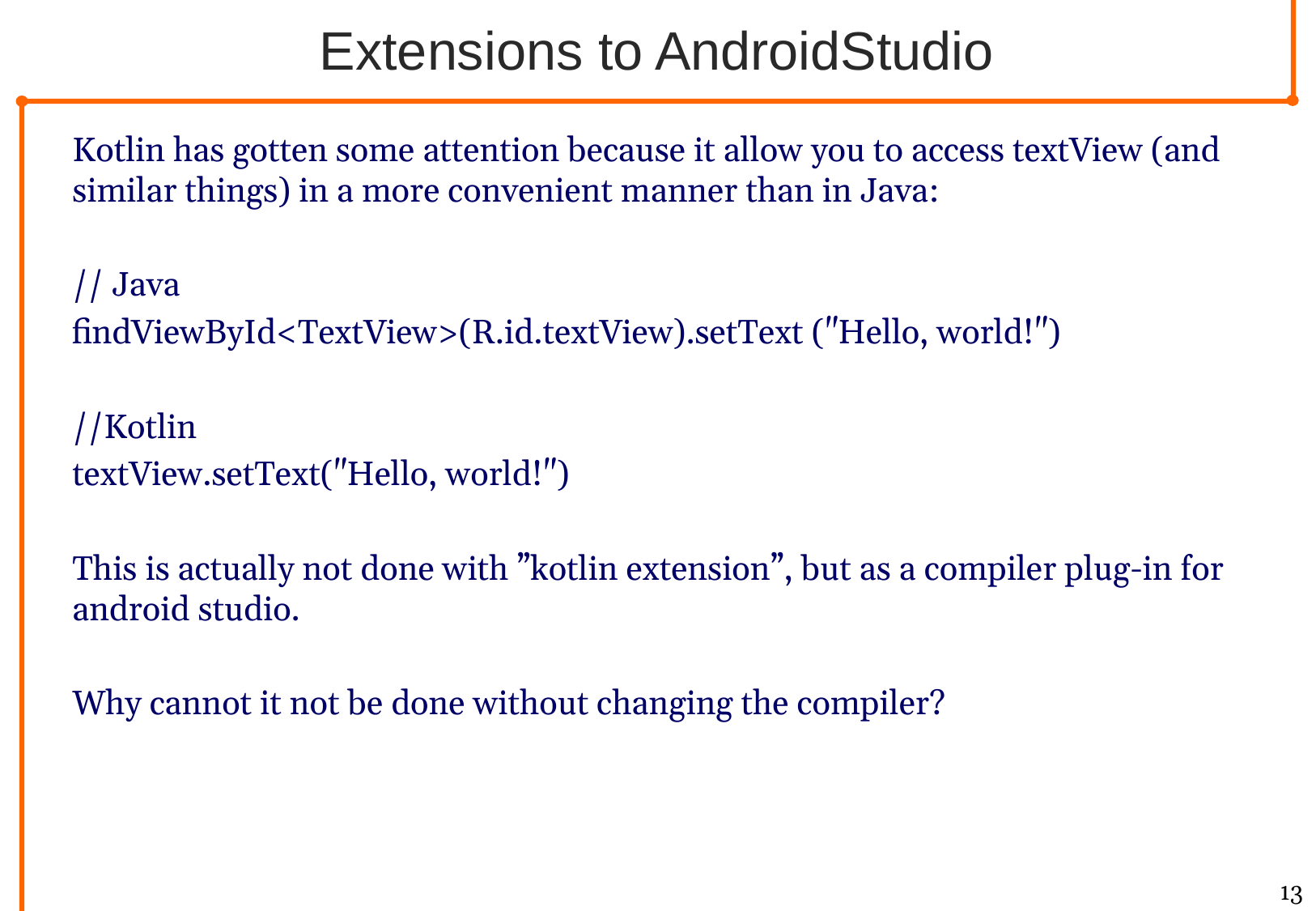

# Extensions to AndroidStudio
Kotlin has gotten some attention because it allow you to access textView (and similar things) in a more convenient manner than in Java:

// Java
findViewById<TextView>(R.id.textView).setText ("Hello, world!")

//Kotlin
textView.setText("Hello, world!")

This is actually not done with ”kotlin extension”, but as a compiler plug-in for android studio.

Why cannot it not be done without changing the compiler?
13